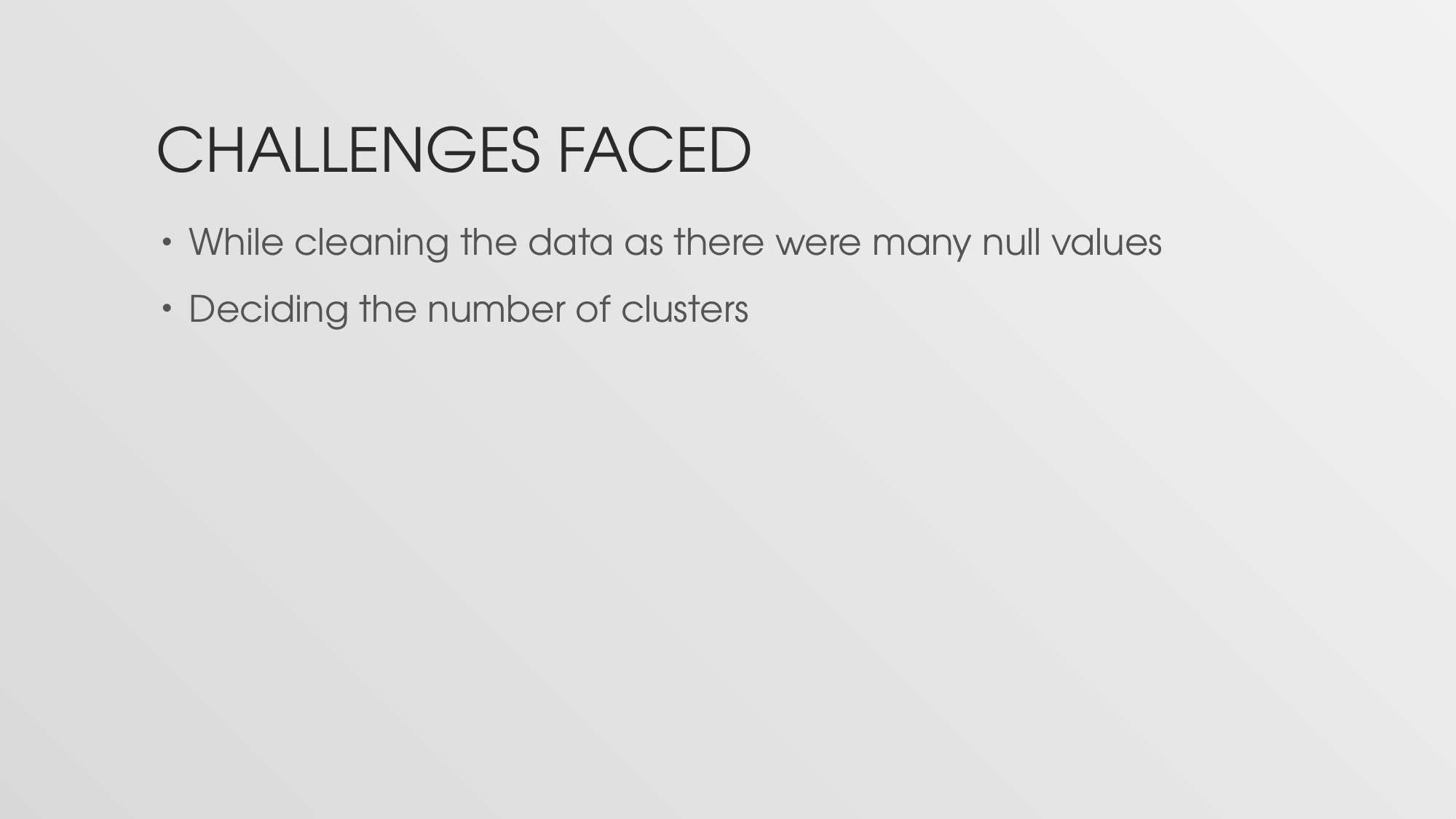

# Challenges Faced
While cleaning the data as there were many null values
Deciding the number of clusters